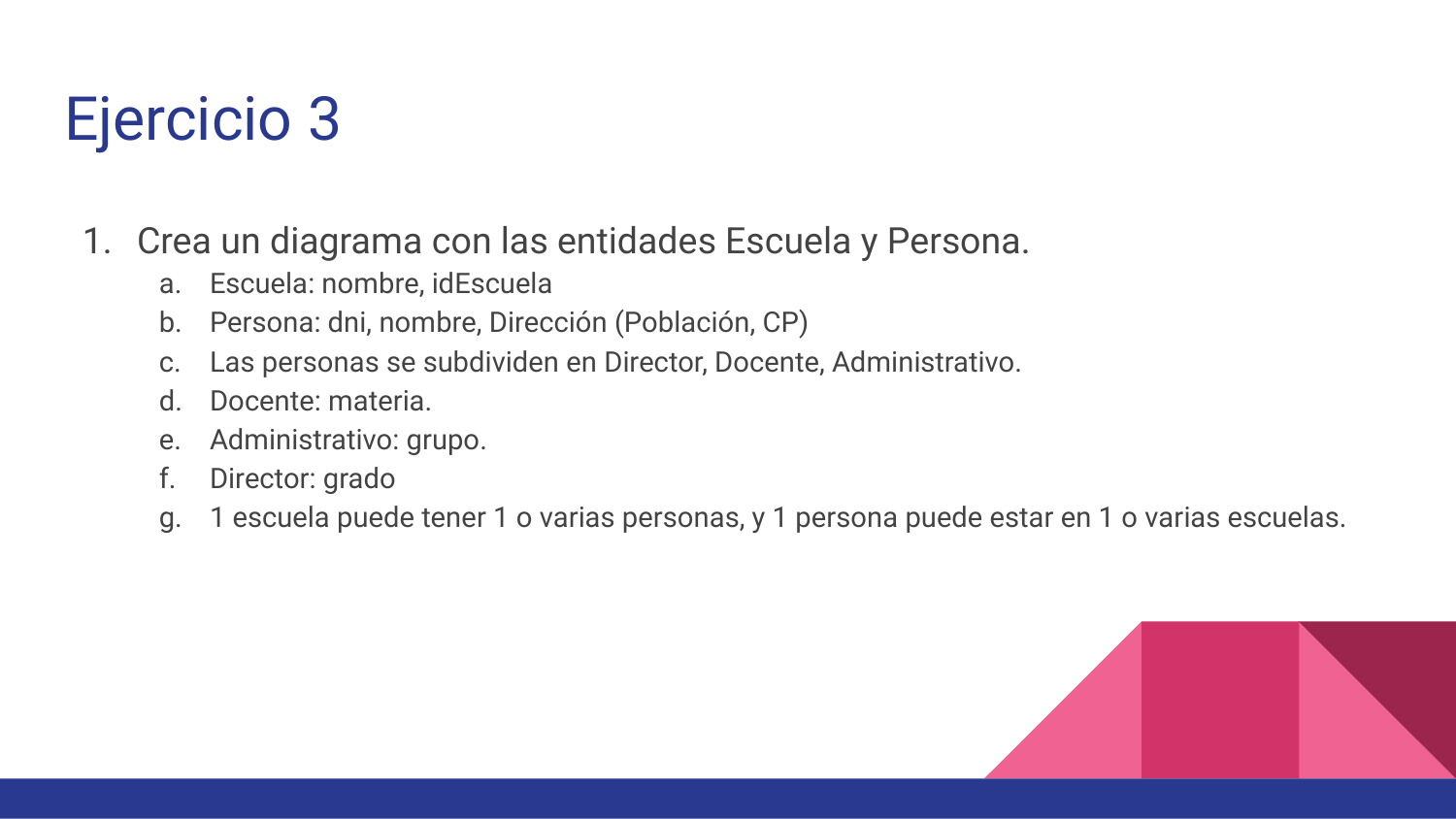

# Ejercicio 3
Crea un diagrama con las entidades Escuela y Persona.
Escuela: nombre, idEscuela
Persona: dni, nombre, Dirección (Población, CP)
Las personas se subdividen en Director, Docente, Administrativo.
Docente: materia.
Administrativo: grupo.
Director: grado
1 escuela puede tener 1 o varias personas, y 1 persona puede estar en 1 o varias escuelas.